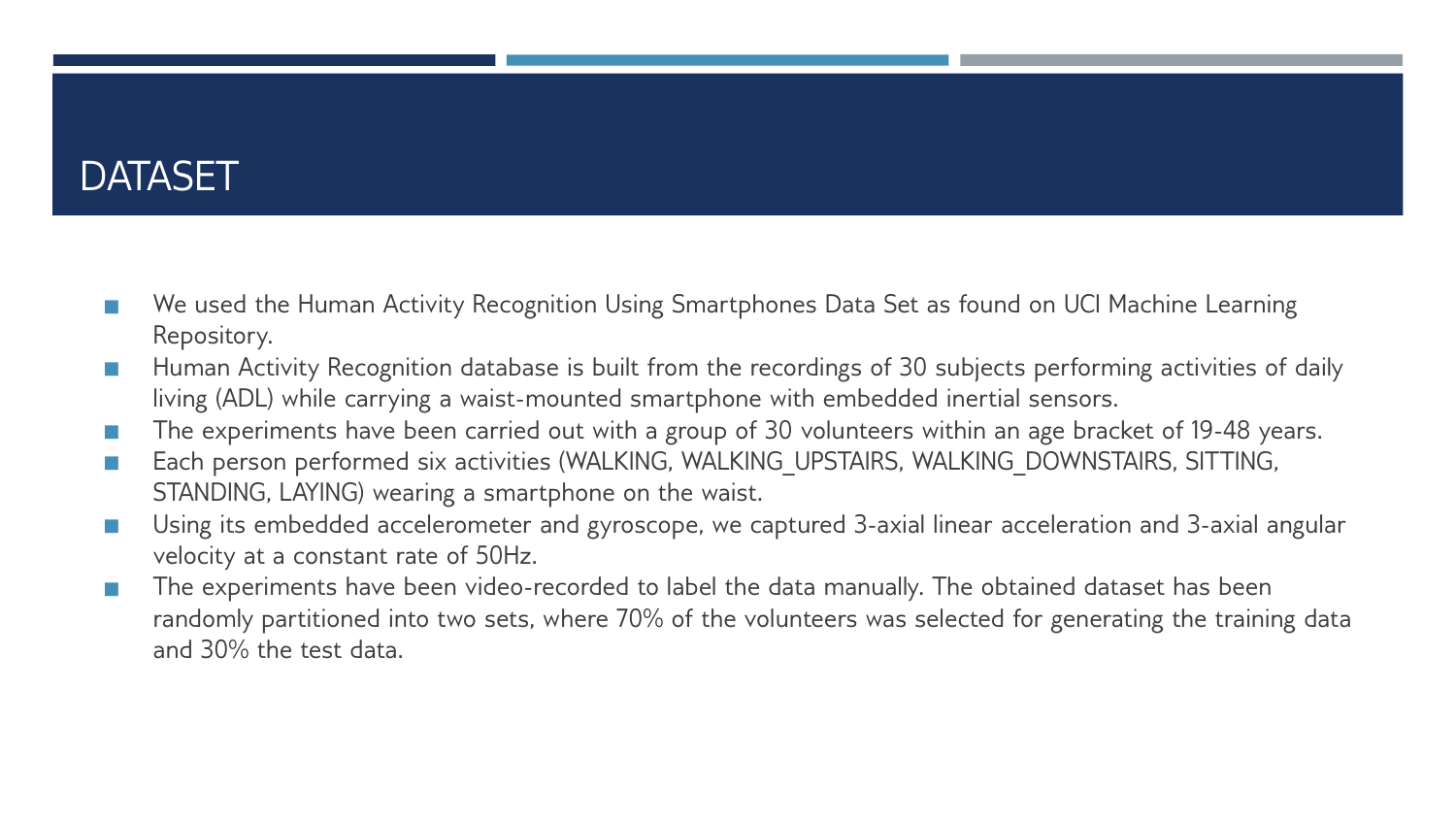

# DATASET
We used the Human Activity Recognition Using Smartphones Data Set as found on UCI Machine Learning Repository.
Human Activity Recognition database is built from the recordings of 30 subjects performing activities of daily living (ADL) while carrying a waist-mounted smartphone with embedded inertial sensors.
The experiments have been carried out with a group of 30 volunteers within an age bracket of 19-48 years.
Each person performed six activities (WALKING, WALKING_UPSTAIRS, WALKING_DOWNSTAIRS, SITTING, STANDING, LAYING) wearing a smartphone on the waist.
Using its embedded accelerometer and gyroscope, we captured 3-axial linear acceleration and 3-axial angular velocity at a constant rate of 50Hz.
The experiments have been video-recorded to label the data manually. The obtained dataset has been randomly partitioned into two sets, where 70% of the volunteers was selected for generating the training data and 30% the test data.